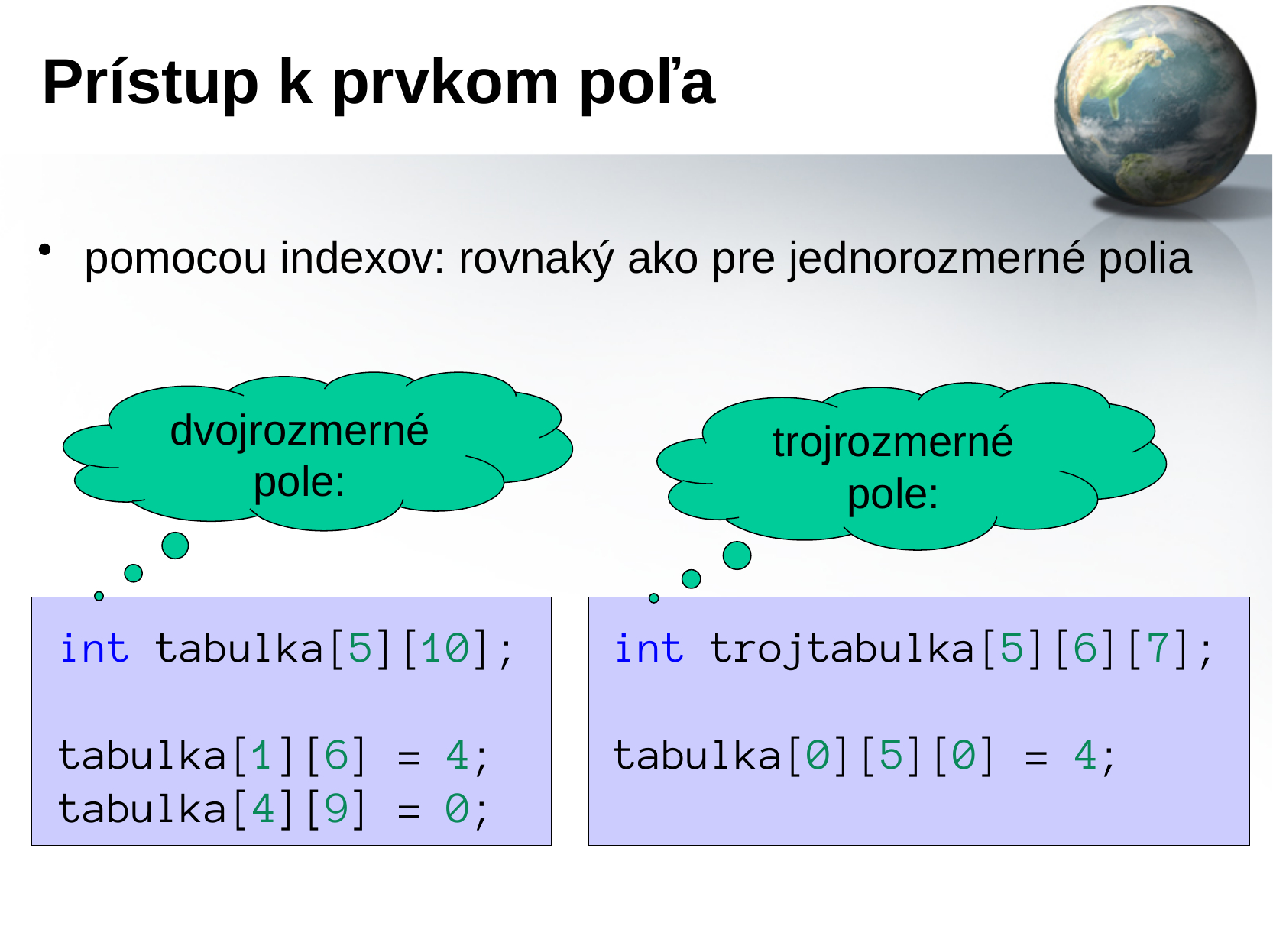

# Prístup k prvkom poľa
pomocou indexov: rovnaký ako pre jednorozmerné polia
dvojrozmerné pole:
trojrozmerné pole:

int tabulka[5][10];
tabulka[1][6] = 4;
tabulka[4][9] = 0;
int trojtabulka[5][6][7];
tabulka[0][5][0] = 4;